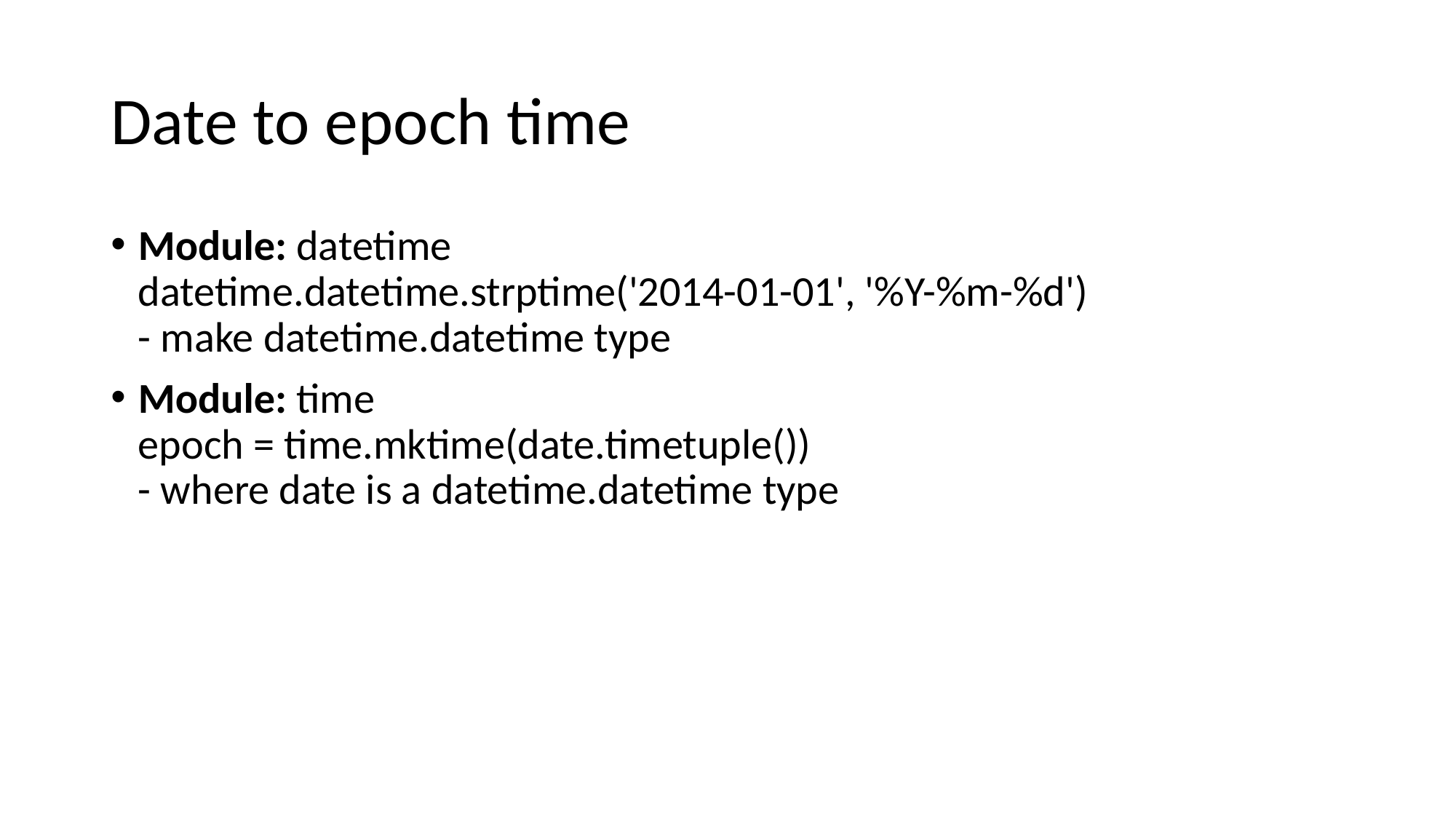

# Date to epoch time
Module: datetime
datetime.datetime.strptime('2014-01-01', '%Y-%m-%d')
- make datetime.datetime type
Module: time
epoch = time.mktime(date.timetuple())
- where date is a datetime.datetime type